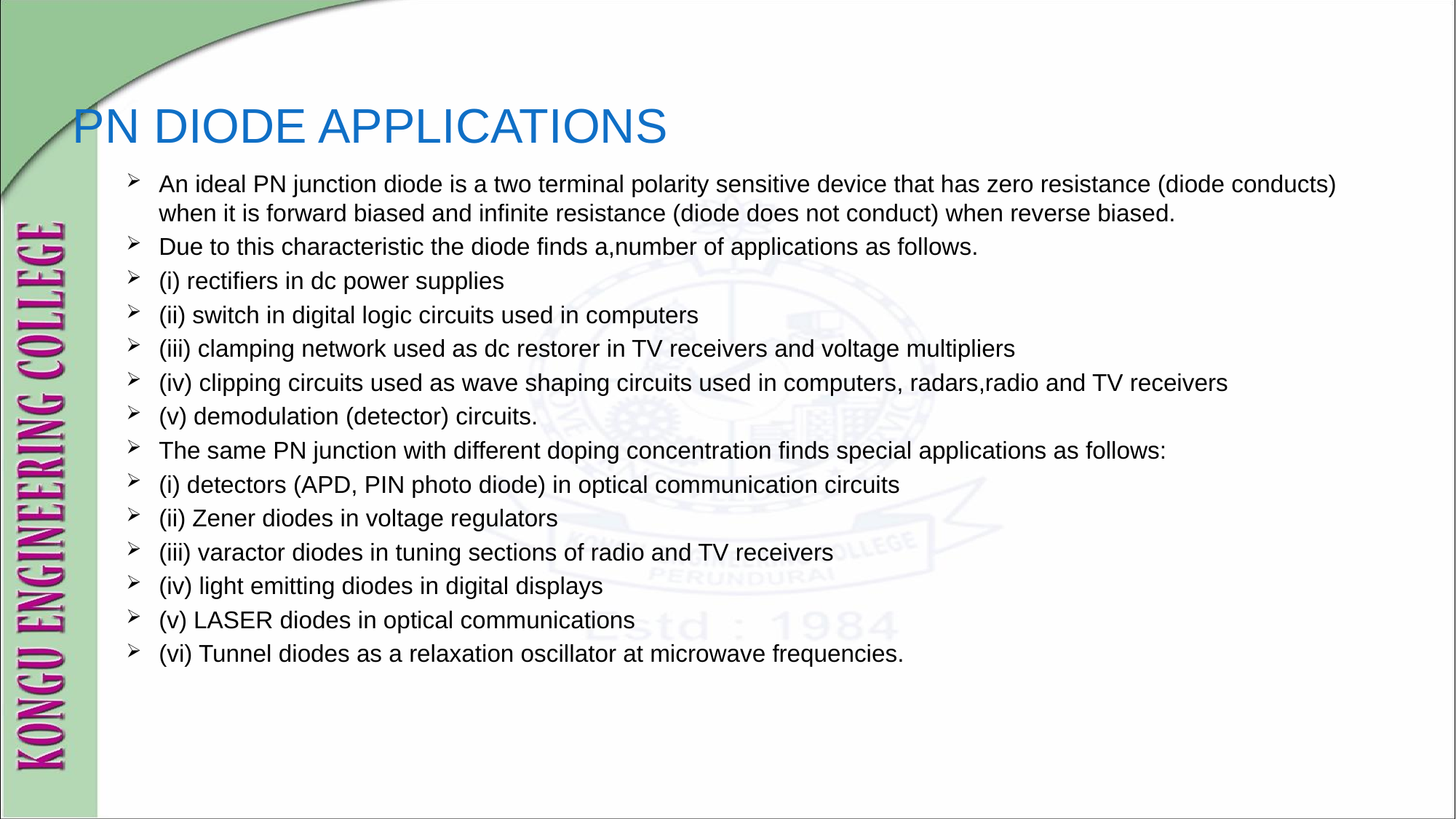

# PN DIODE APPLICATIONS
An ideal PN junction diode is a two terminal polarity sensitive device that has zero resistance (diode conducts) when it is forward biased and infinite resistance (diode does not conduct) when reverse biased.
Due to this characteristic the diode finds a,number of applications as follows.
(i) rectifiers in dc power supplies
(ii) switch in digital logic circuits used in computers
(iii) clamping network used as dc restorer in TV receivers and voltage multipliers
(iv) clipping circuits used as wave shaping circuits used in computers, radars,radio and TV receivers
(v) demodulation (detector) circuits.
The same PN junction with different doping concentration finds special applications as follows:
(i) detectors (APD, PIN photo diode) in optical communication circuits
(ii) Zener diodes in voltage regulators
(iii) varactor diodes in tuning sections of radio and TV receivers
(iv) light emitting diodes in digital displays
(v) LASER diodes in optical communications
(vi) Tunnel diodes as a relaxation oscillator at microwave frequencies.